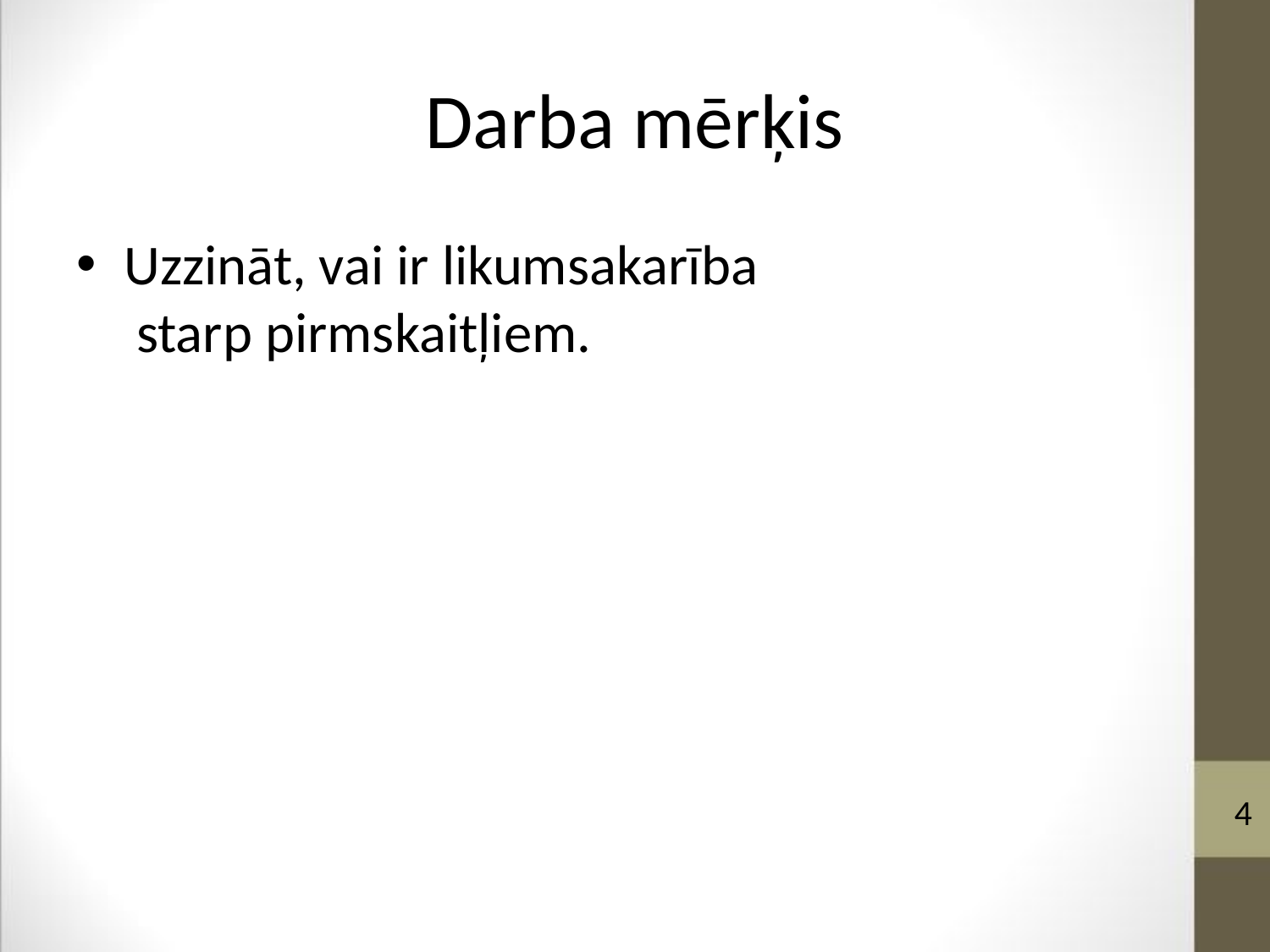

# Darba mērķis
Uzzināt, vai ir likumsakarība                                  starp pirmskaitļiem.
4